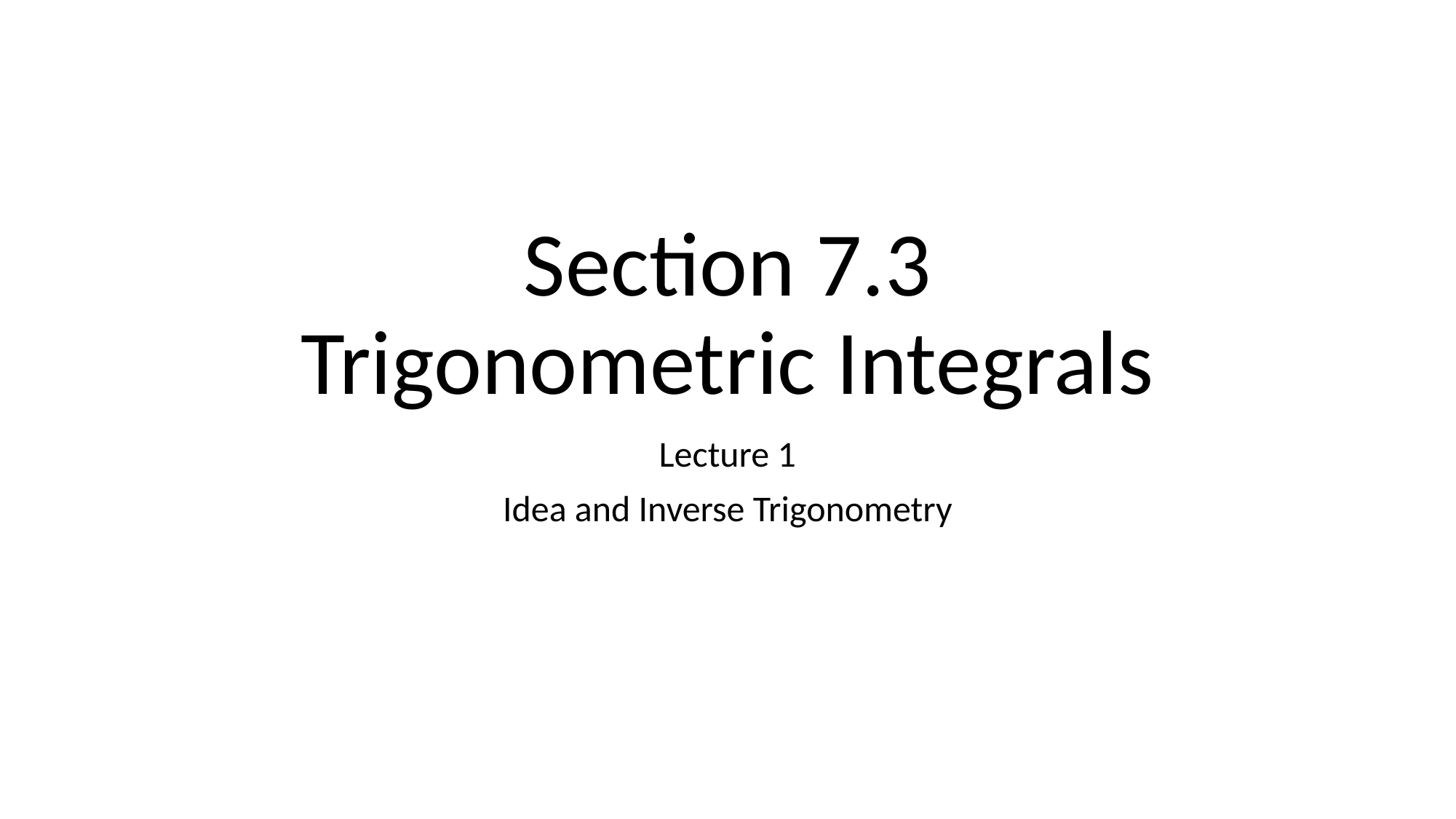

# Section 7.3 Trigonometric Integrals

Lecture 1
Idea and Inverse Trigonometry